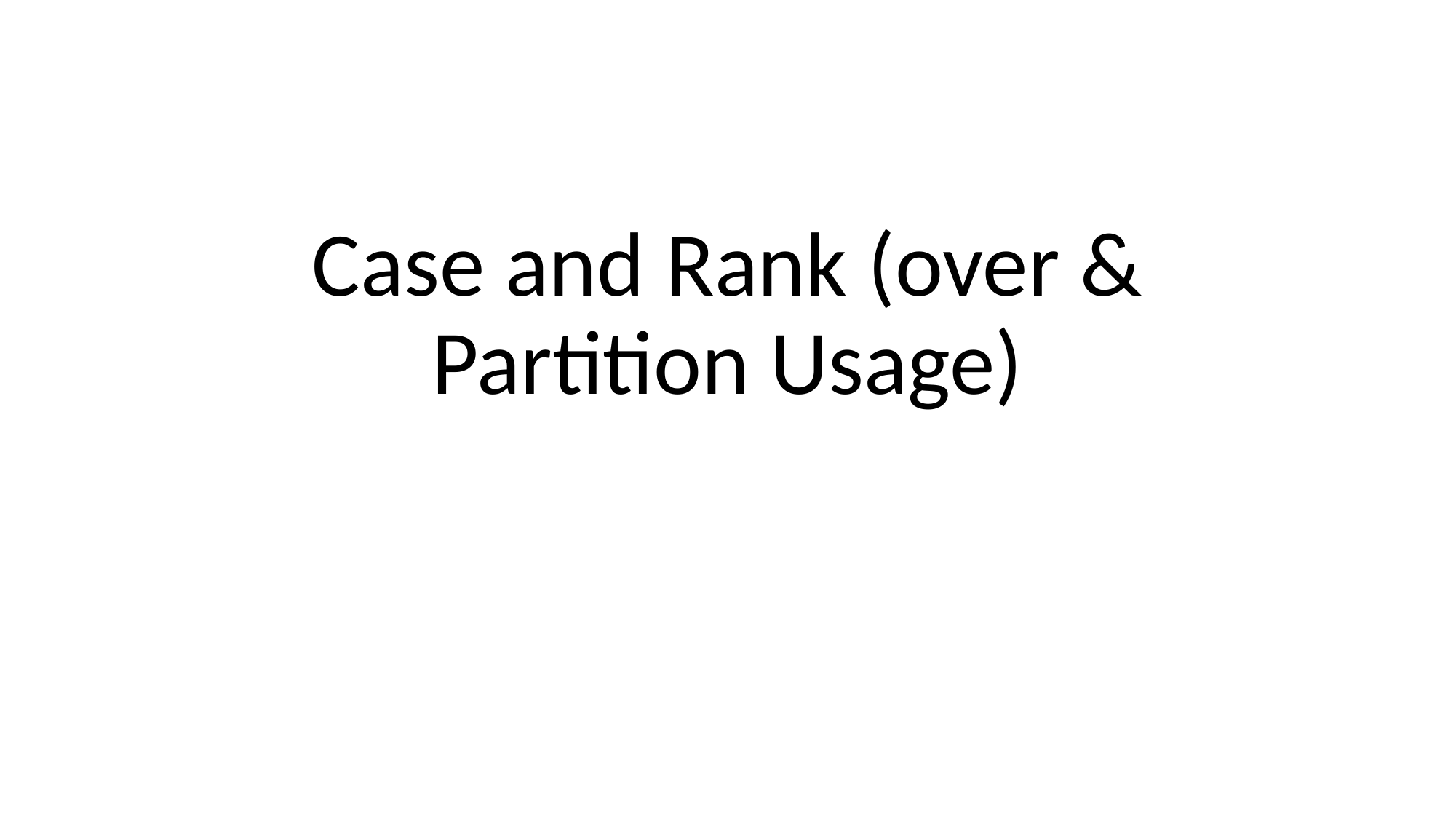

# Case and Rank (over & Partition Usage)